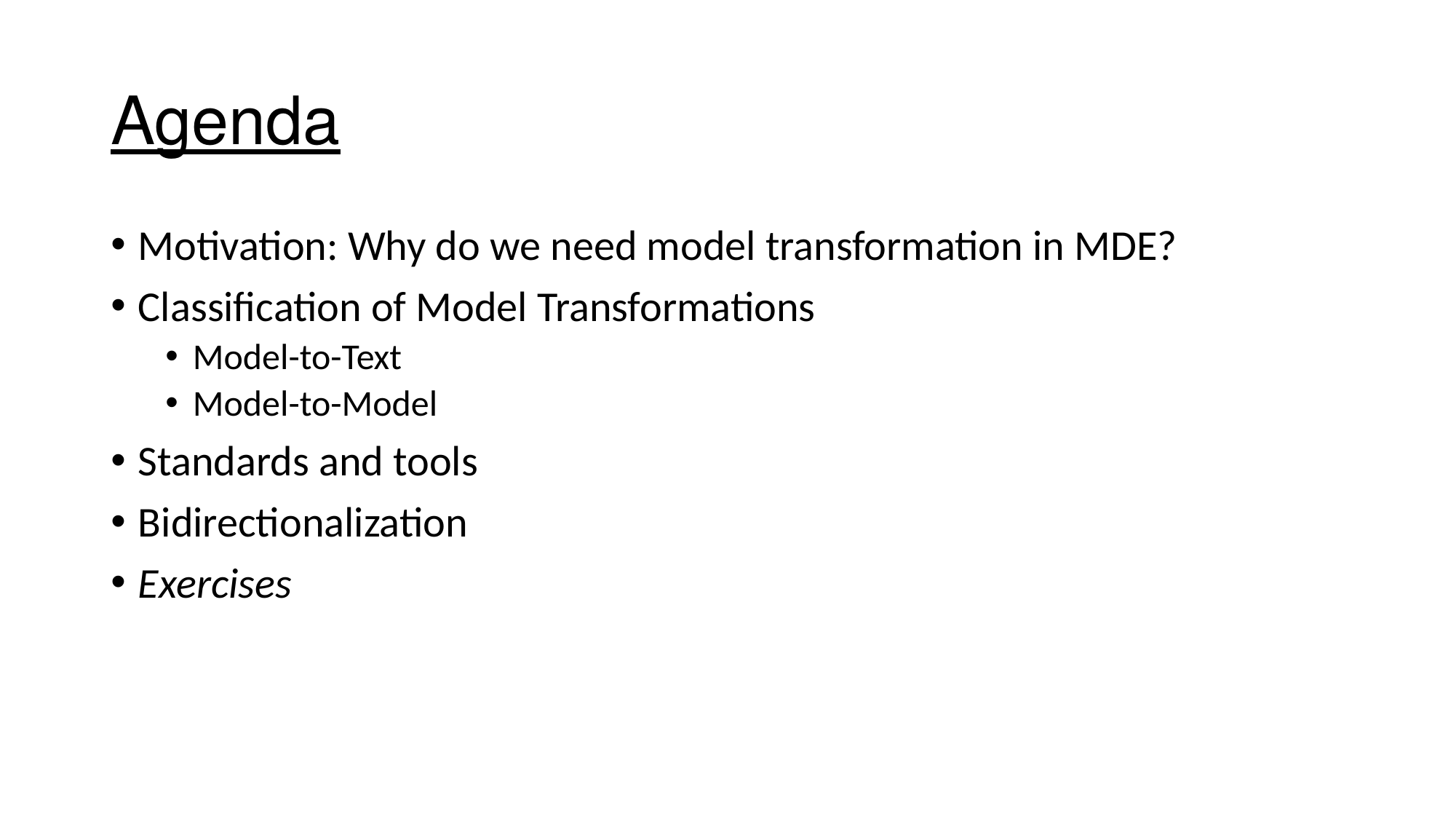

# Agenda
Motivation: Why do we need model transformation in MDE?
Classification of Model Transformations
Model-to-Text
Model-to-Model
Standards and tools
Bidirectionalization
Exercises